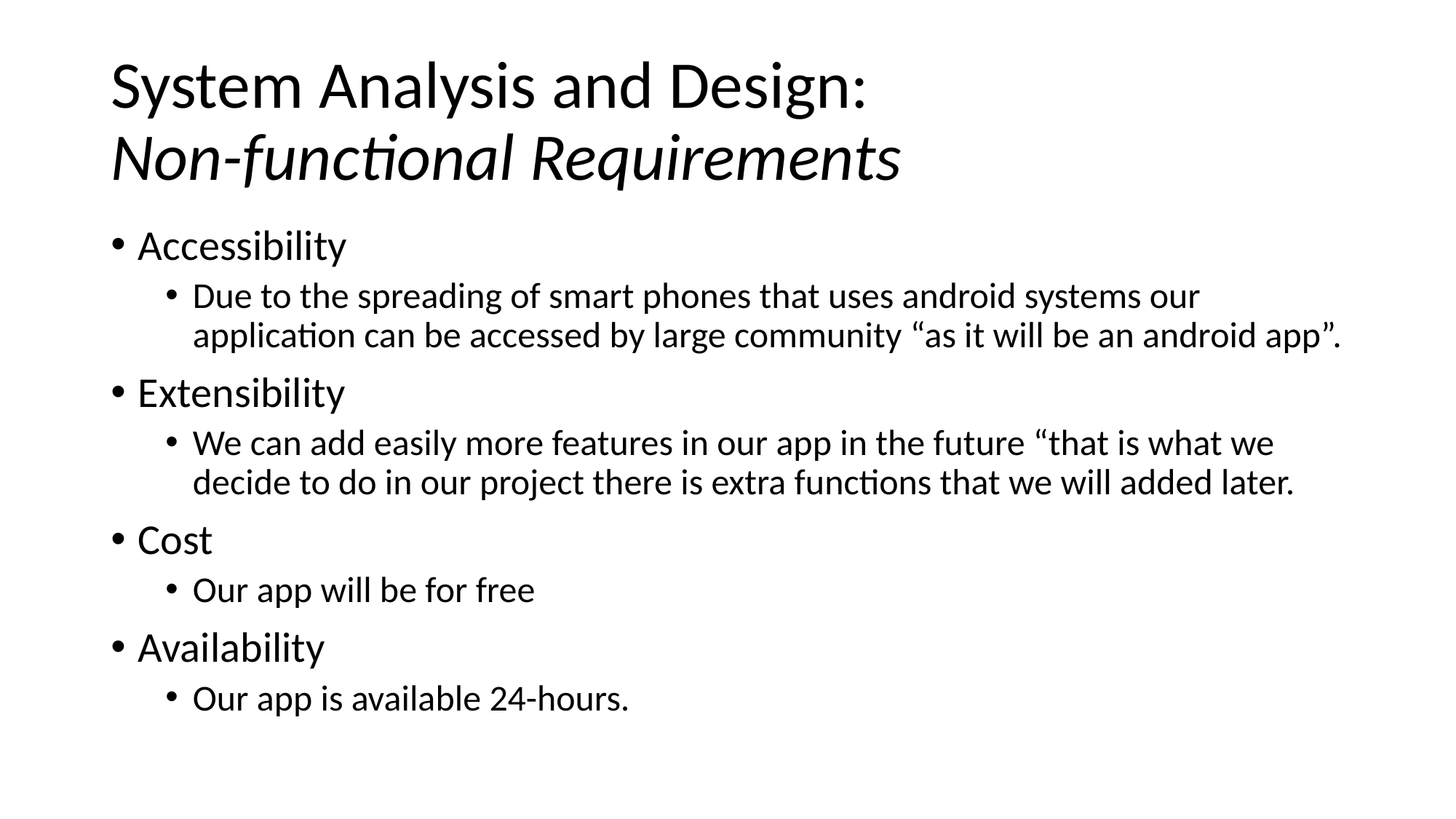

# System Analysis and Design: Non-functional Requirements
Accessibility
Due to the spreading of smart phones that uses android systems our application can be accessed by large community “as it will be an android app”.
Extensibility
We can add easily more features in our app in the future “that is what we decide to do in our project there is extra functions that we will added later.
Cost
Our app will be for free
Availability
Our app is available 24-hours.